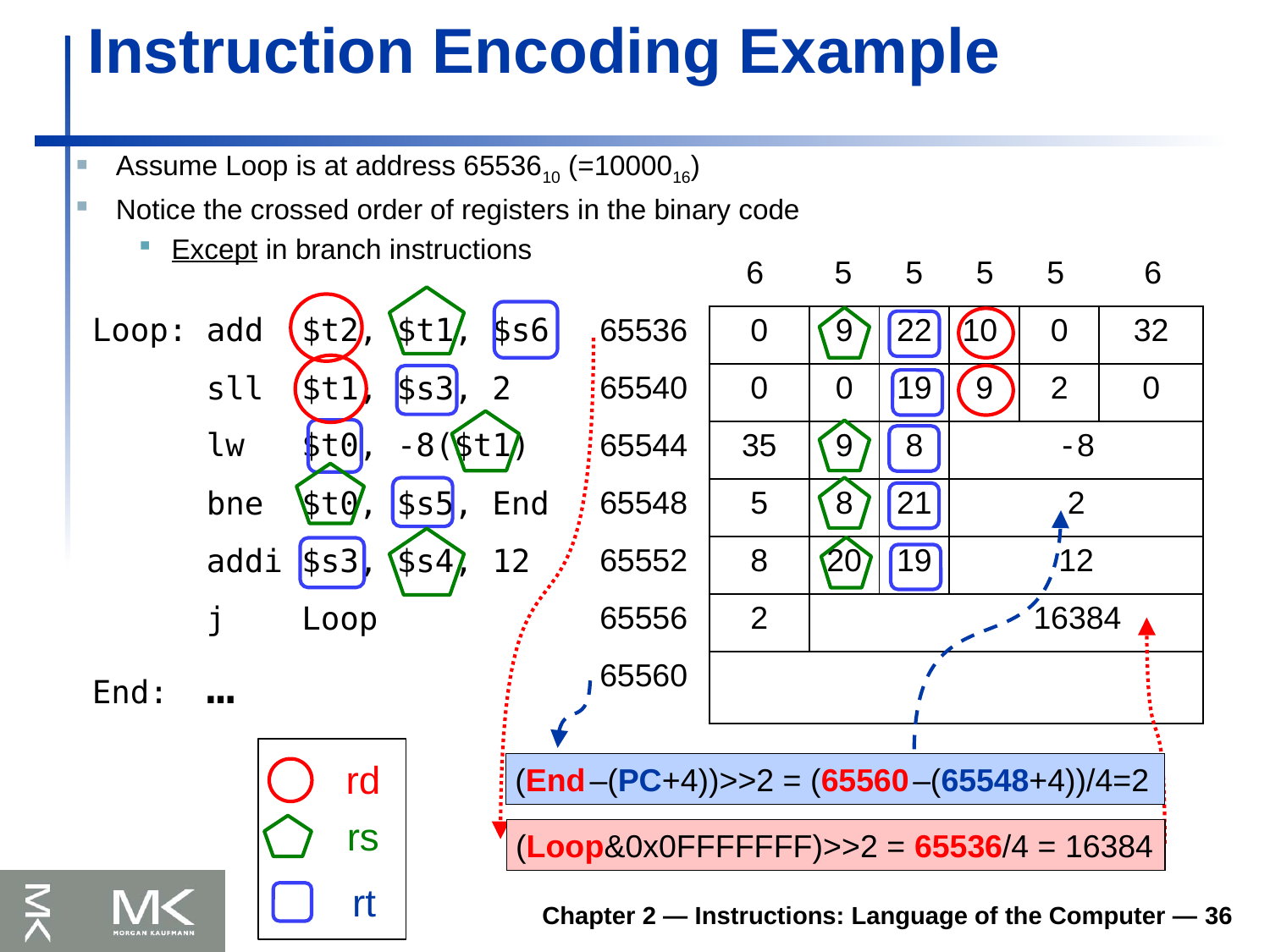

# Instruction Encoding Example
Assume Loop is at address 6553610 (=1000016)
Notice the crossed order of registers in the binary code
Except in branch instructions
     6        5      5      5      5         6

| Loop: add $t2, $t1, $s6 | 65536 | 0 | 9 | 22 | 10 | 0 | 32 |
| --- | --- | --- | --- | --- | --- | --- | --- |
| sll $t1, $s3, 2 | 65540 | 0 | 0 | 19 | 9 | 2 | 0 |
| lw $t0, -8($t1) | 65544 | 35 | 9 | 8 | -8 |  |  |
| bne $t0, $s5, End | 65548 | 5 | 8 | 21 | 2 |  |  |
| addi $s3, $s4, 12 | 65552 | 8 | 20 | 19 | 12 |  |  |
| j Loop | 65556 | 2 | 16384 |  |  |  |  |
| End: … | 65560 |  |  |  |  |  |  |

rd
 (End ‒(PC+4))>>2 = (65560 ‒(65548+4))/4=2

rs

 (Loop&0x0FFFFFFF)>>2 = 65536/4 = 16384
rt

Chapter 2 — Instructions: Language of the Computer — 36